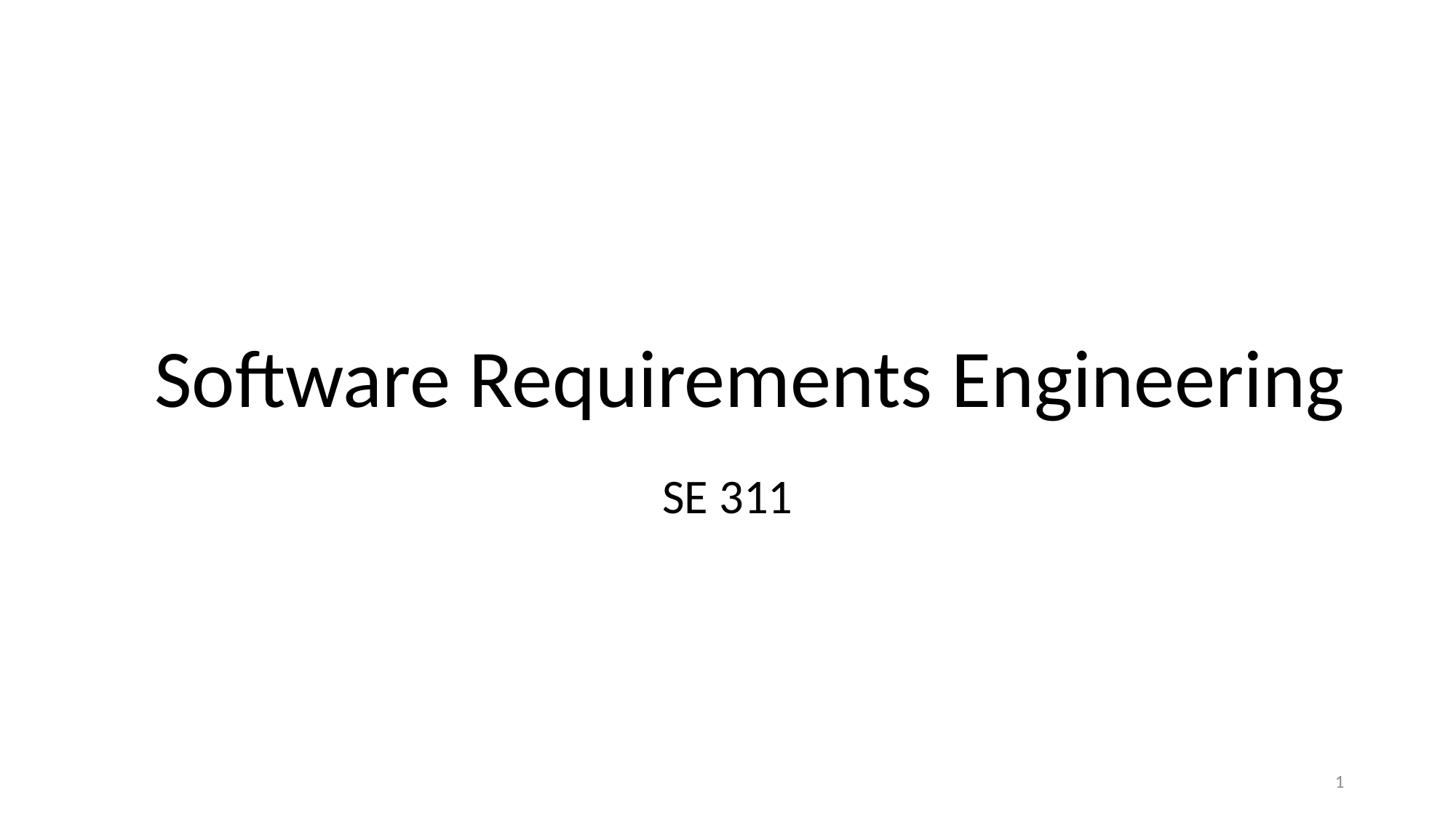

# Software Requirements Engineering
SE 311
1